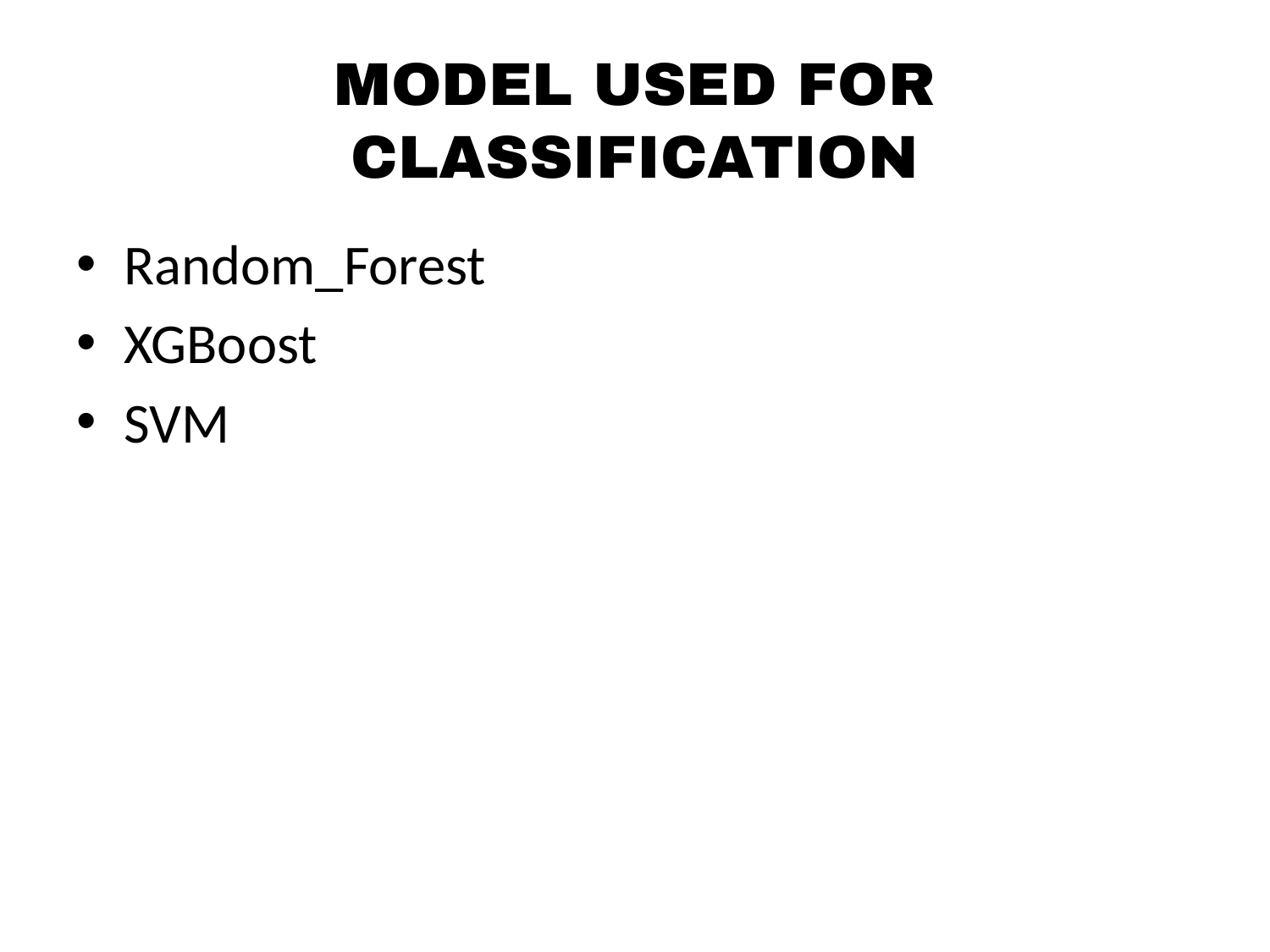

# MODEL USED FOR CLASSIFICATION
Random_Forest
XGBoost
SVM